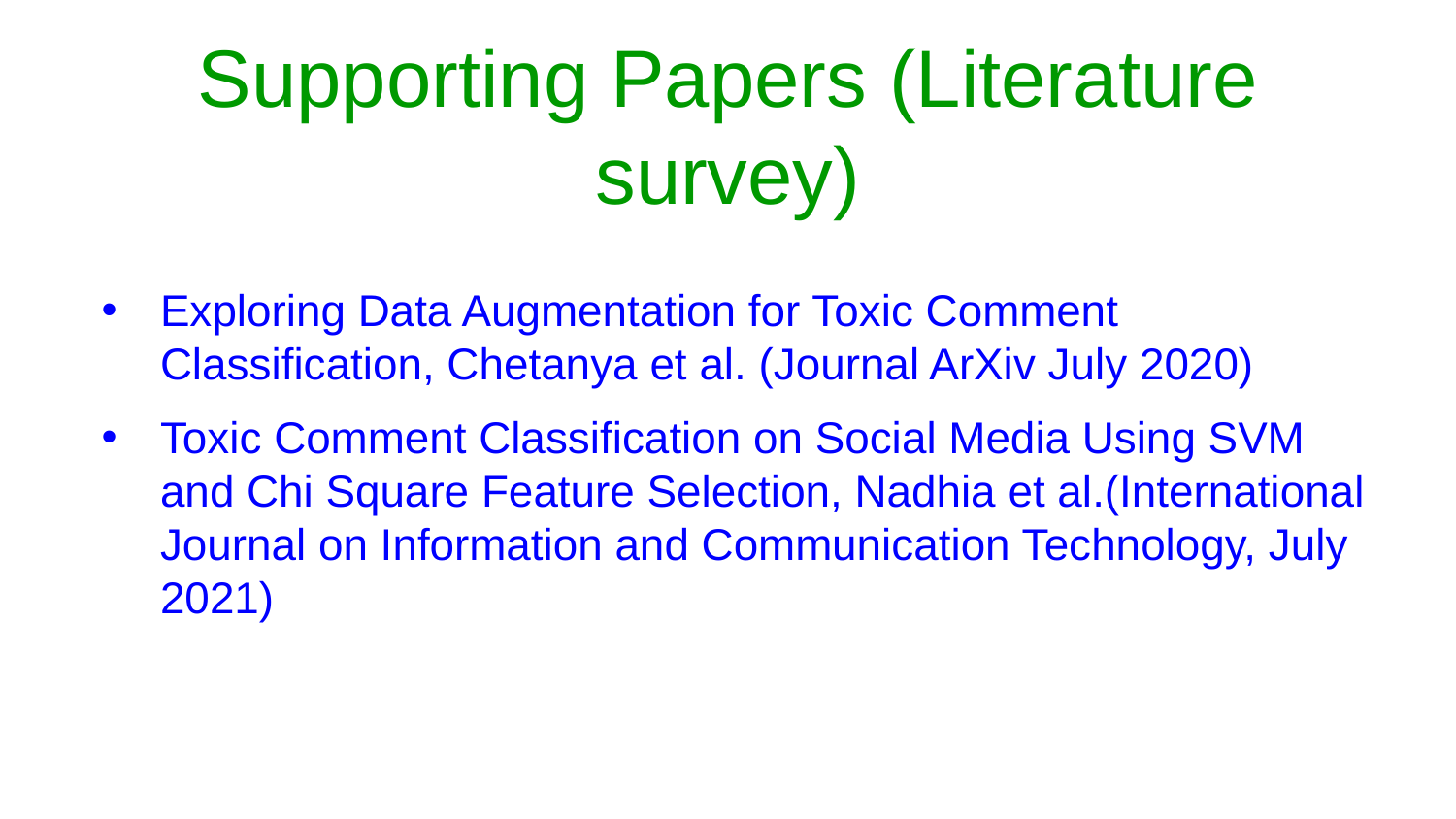

# Supporting Papers (Literature survey)
Exploring Data Augmentation for Toxic Comment Classification, Chetanya et al. (Journal ArXiv July 2020)
Toxic Comment Classification on Social Media Using SVM and Chi Square Feature Selection, Nadhia et al.(International Journal on Information and Communication Technology, July 2021)